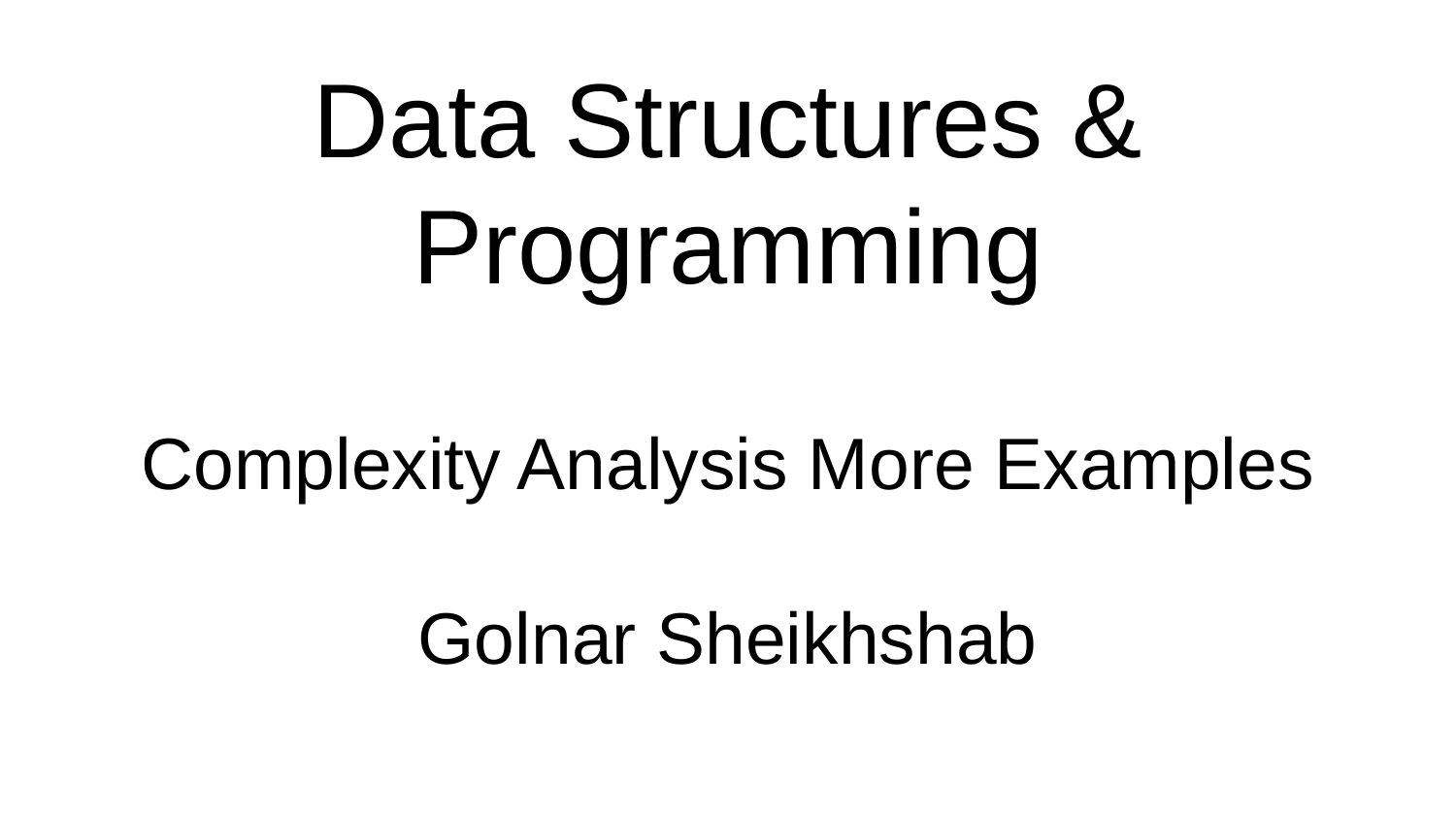

# Data Structures & Programming

Complexity Analysis More Examples

Golnar Sheikhshab